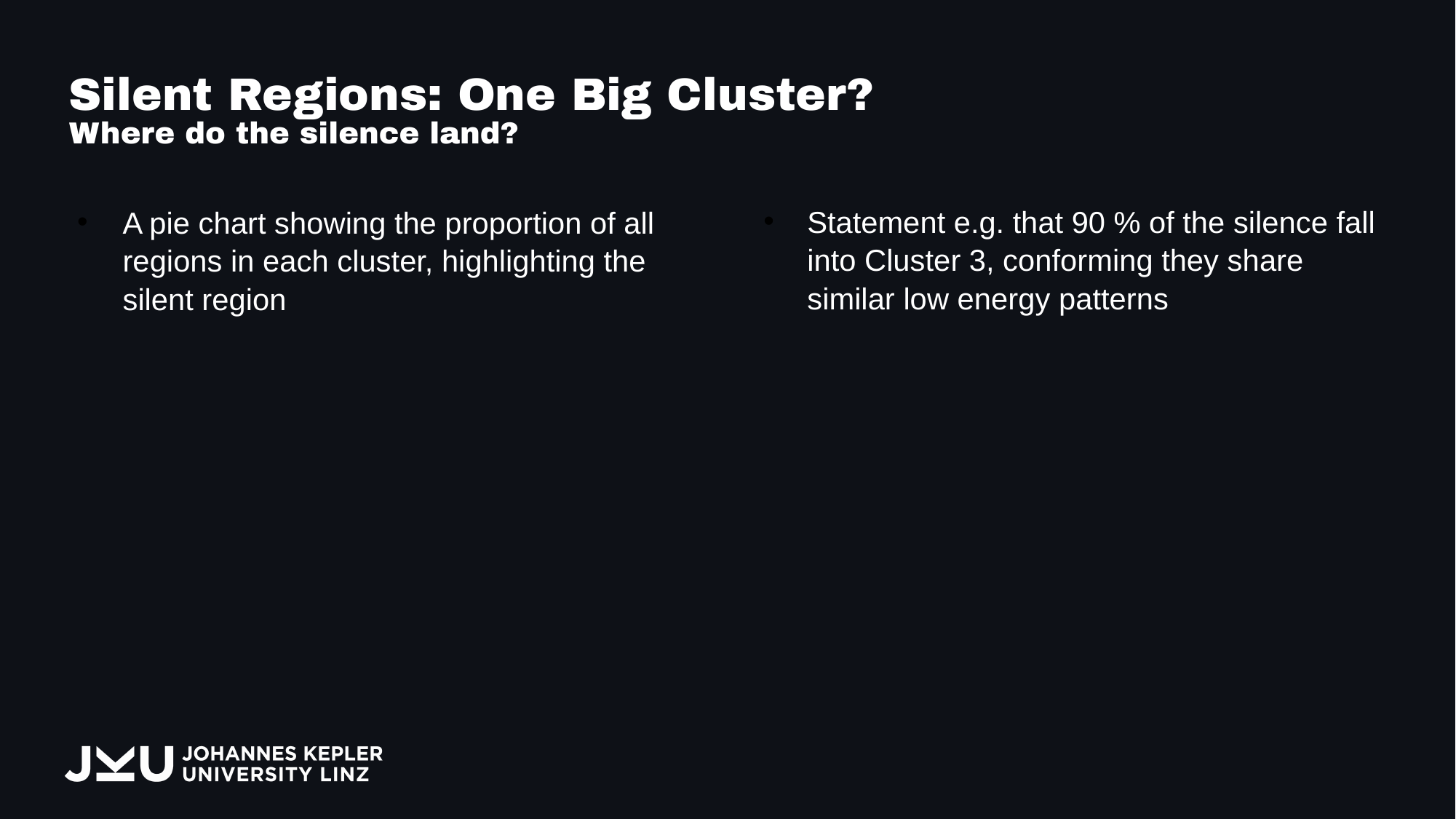

# Silent Regions: One Big Cluster? Where do the silence land?
Statement e.g. that 90 % of the silence fall into Cluster 3, conforming they share similar low energy patterns
A pie chart showing the proportion of all regions in each cluster, highlighting the silent region